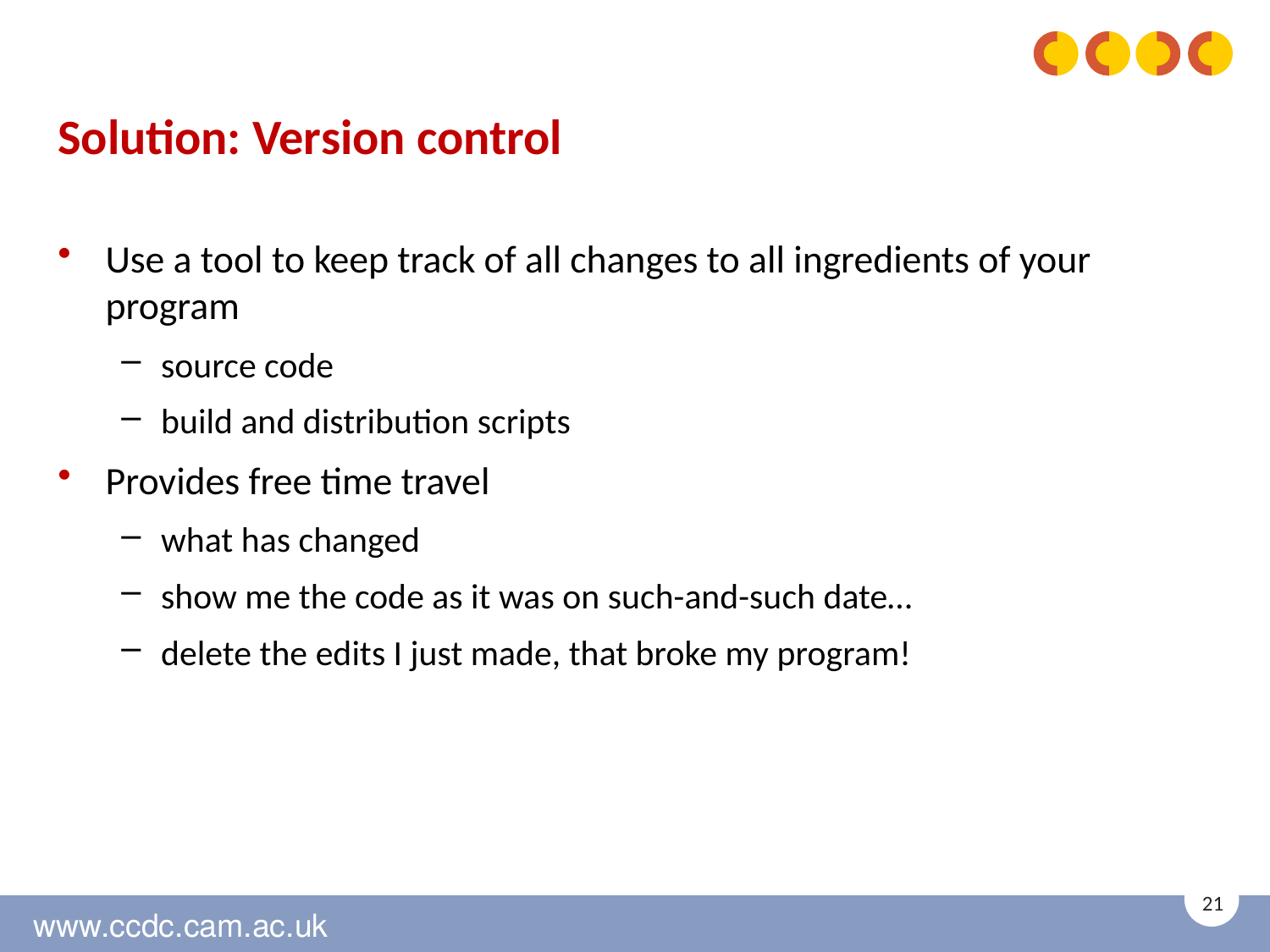

# Solution: Version control
Use a tool to keep track of all changes to all ingredients of your program
source code
build and distribution scripts
Provides free time travel
what has changed
show me the code as it was on such-and-such date…
delete the edits I just made, that broke my program!